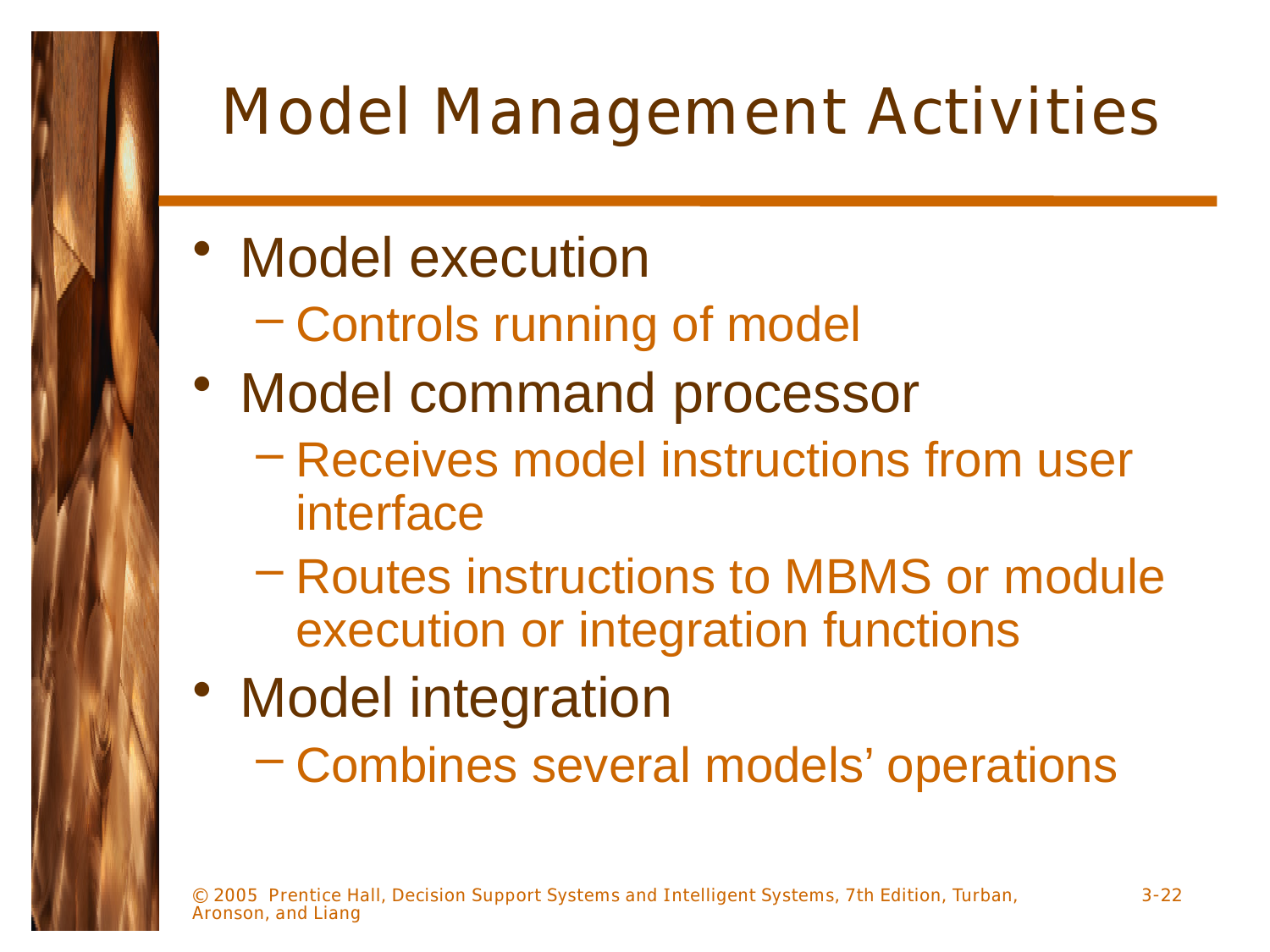

# Model Management Activities
Model execution
Controls running of model
Model command processor
Receives model instructions from user interface
Routes instructions to MBMS or module execution or integration functions
Model integration
Combines several models’ operations

© 2005  Prentice Hall, Decision Support Systems and Intelligent Systems, 7th Edition, Turban, Aronson, and Liang
3-22